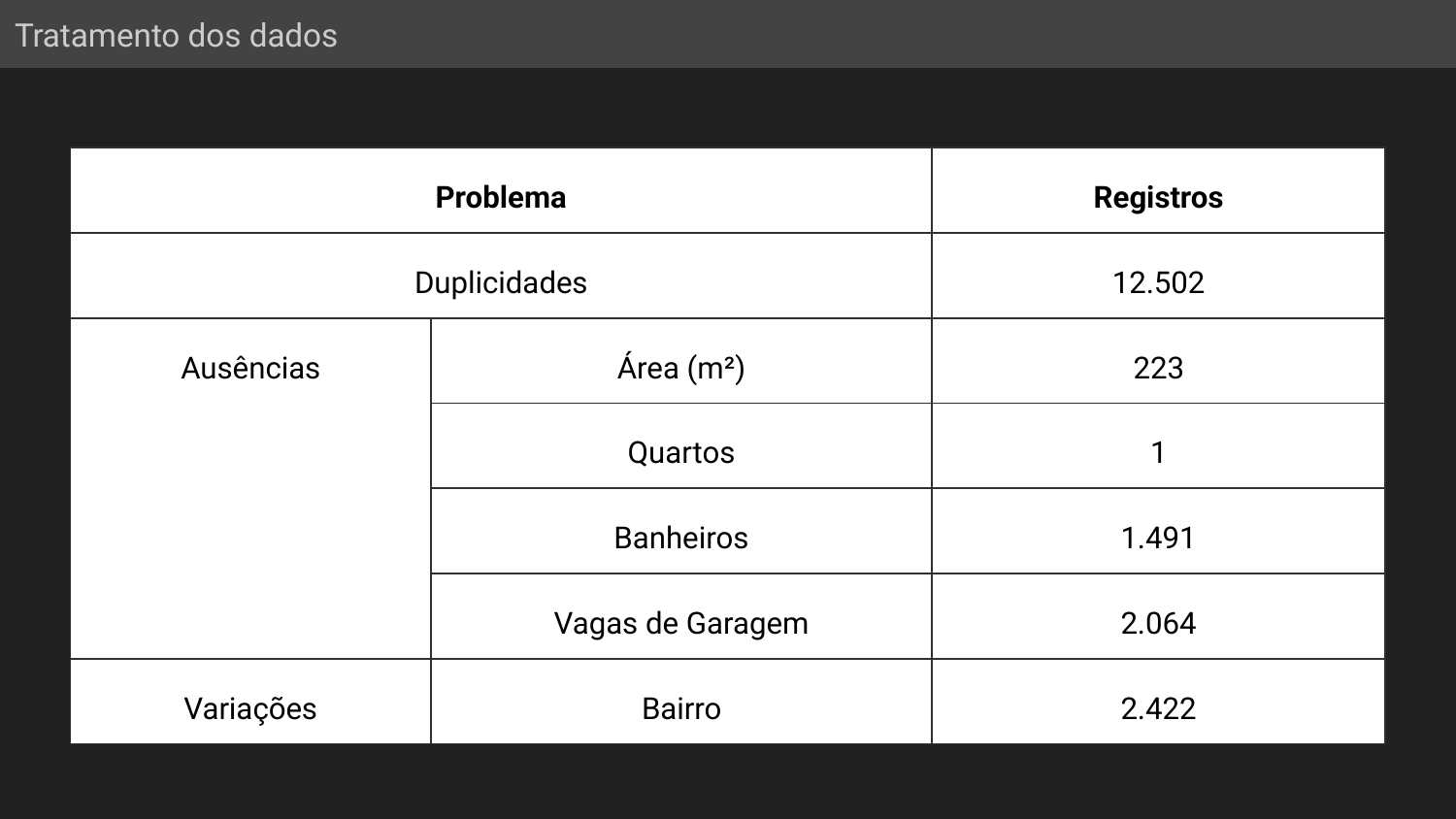

Tratamento dos dados
| Problema |  | Registros |
| --- | --- | --- |
| Duplicidades |  | 12.502 |
| Ausências | Área (m²) | 223 |
|  | Quartos | 1 |
|  | Banheiros | 1.491 |
|  | Vagas de Garagem | 2.064 |
| Variações | Bairro | 2.422 |